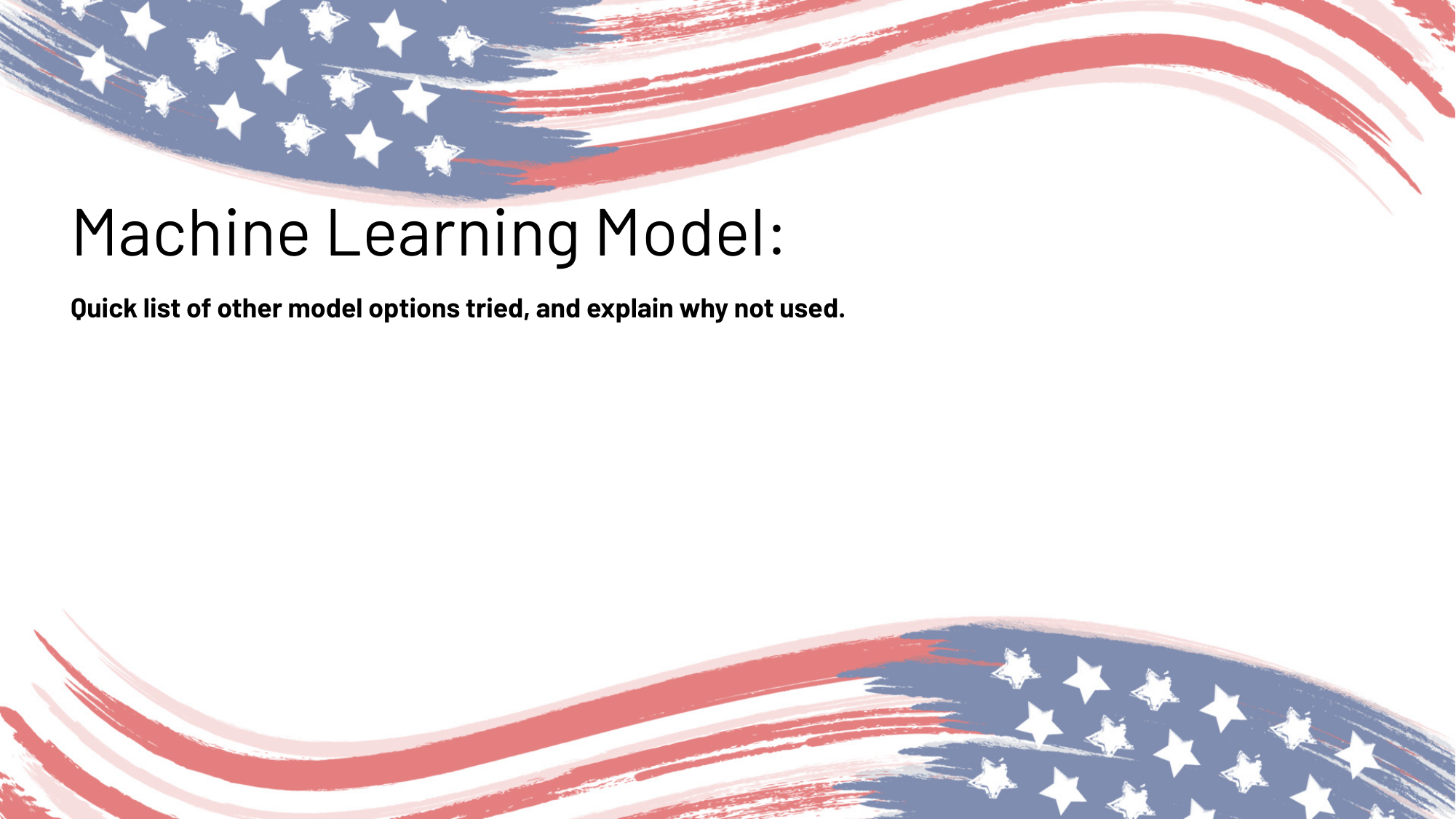

# Machine Learning Model:
Quick list of other model options tried, and explain why not used.